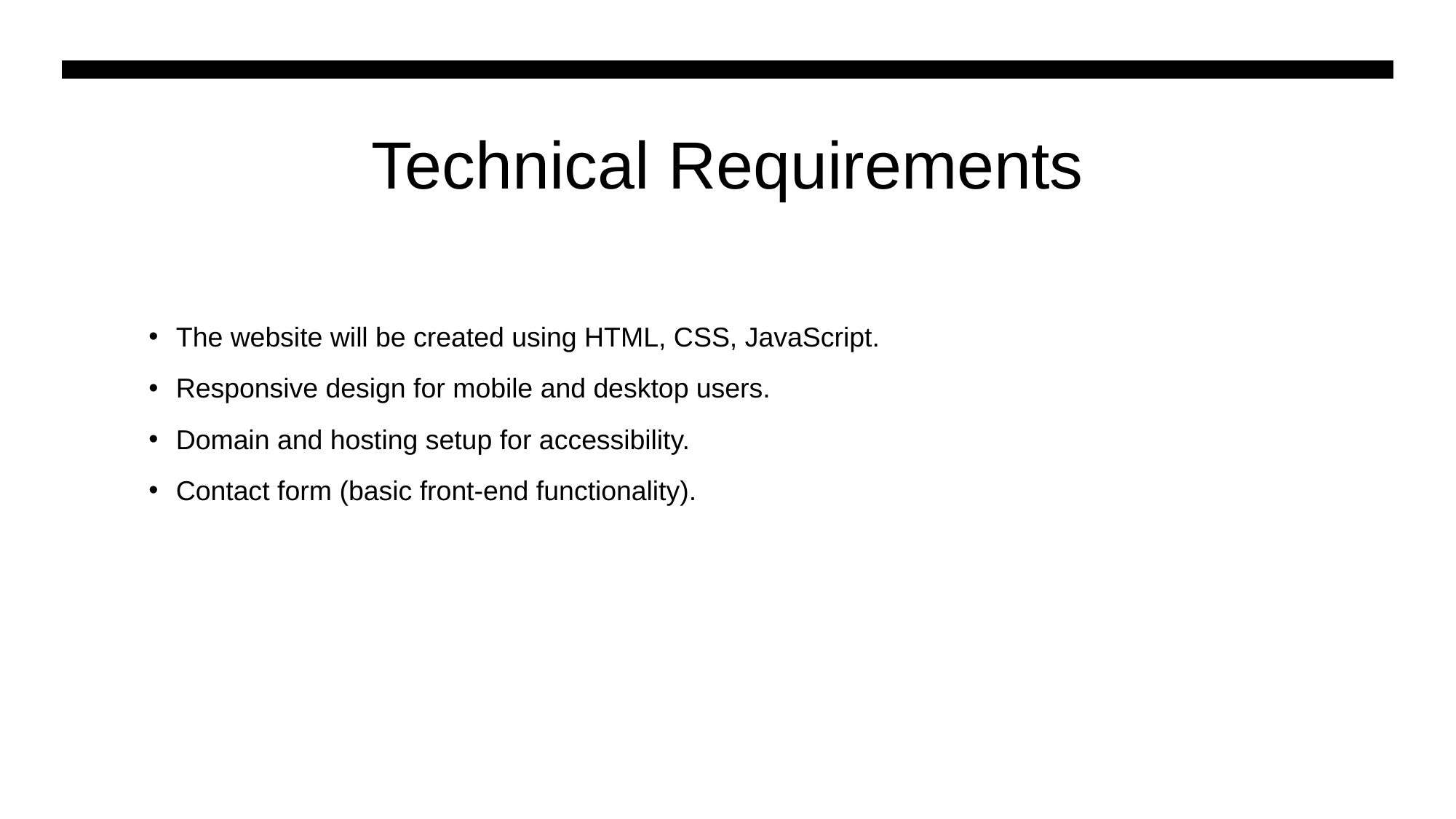

# Technical Requirements
The website will be created using HTML, CSS, JavaScript.
Responsive design for mobile and desktop users.
Domain and hosting setup for accessibility.
Contact form (basic front-end functionality).